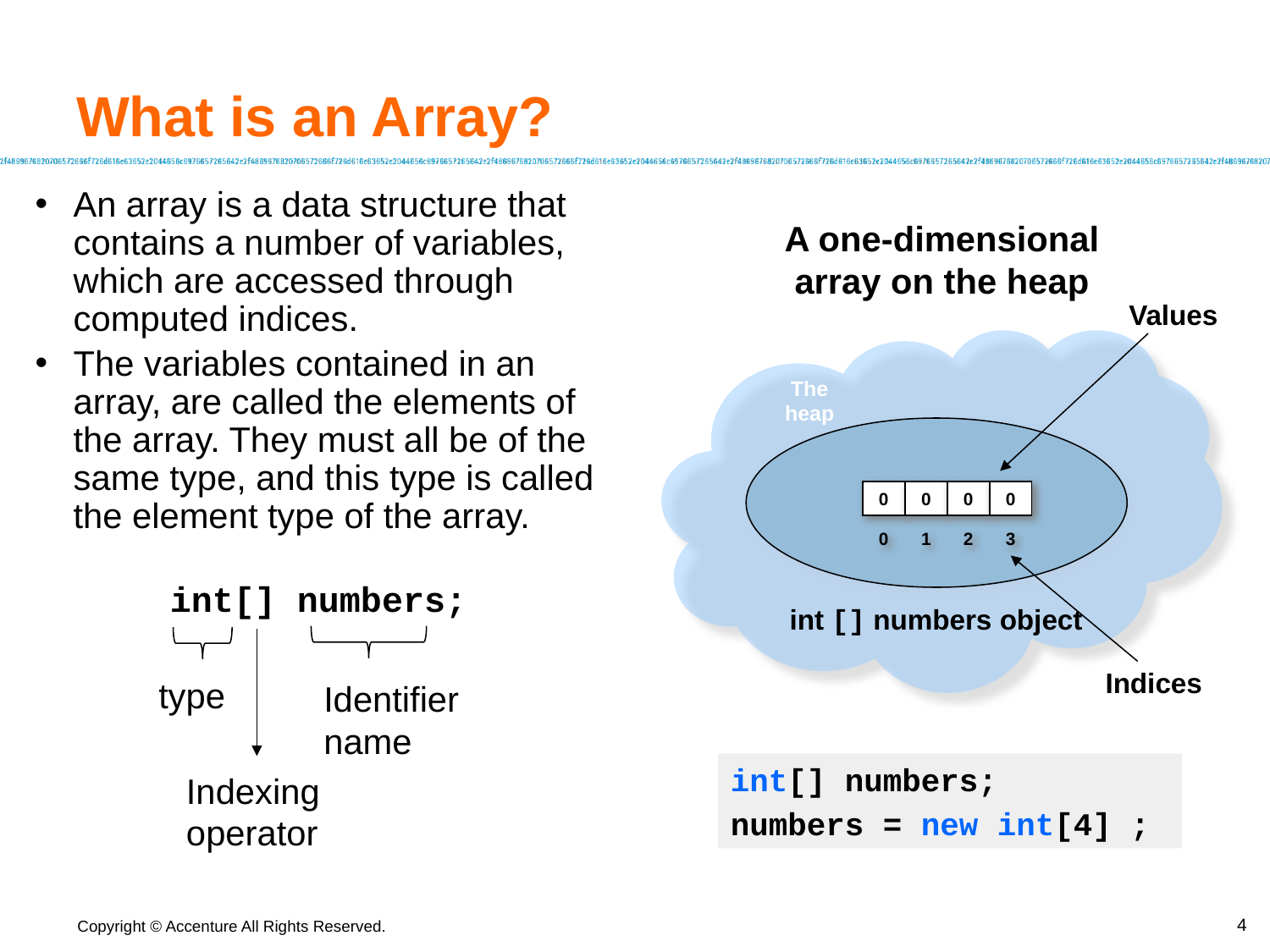

# What is an Array?
An array is a data structure that contains a number of variables, which are accessed through computed indices.
The variables contained in an array, are called the elements of the array. They must all be of the same type, and this type is called the element type of the array.

A one-dimensional array on the heap
Values

The heap

0
0
0
0
0
1
2
3
int[] numbers;

Identifier name

type
Indexing operator
int [] numbers object
Indices
int[] numbers;
numbers = new int[4] ;

4